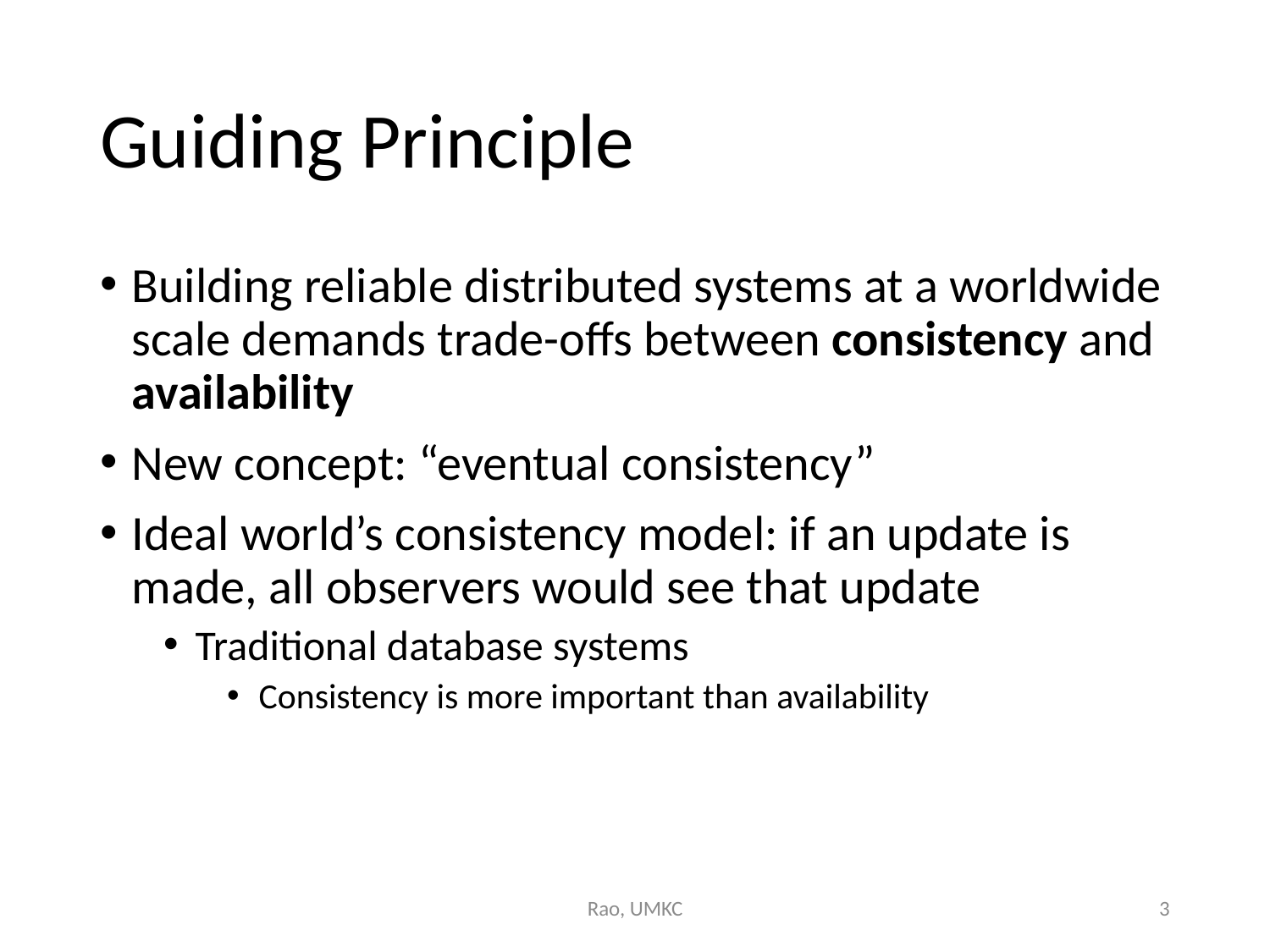

# Guiding Principle
Building reliable distributed systems at a worldwide scale demands trade-offs between consistency and availability
New concept: “eventual consistency”
Ideal world’s consistency model: if an update is made, all observers would see that update
Traditional database systems
Consistency is more important than availability
Rao, UMKC
3